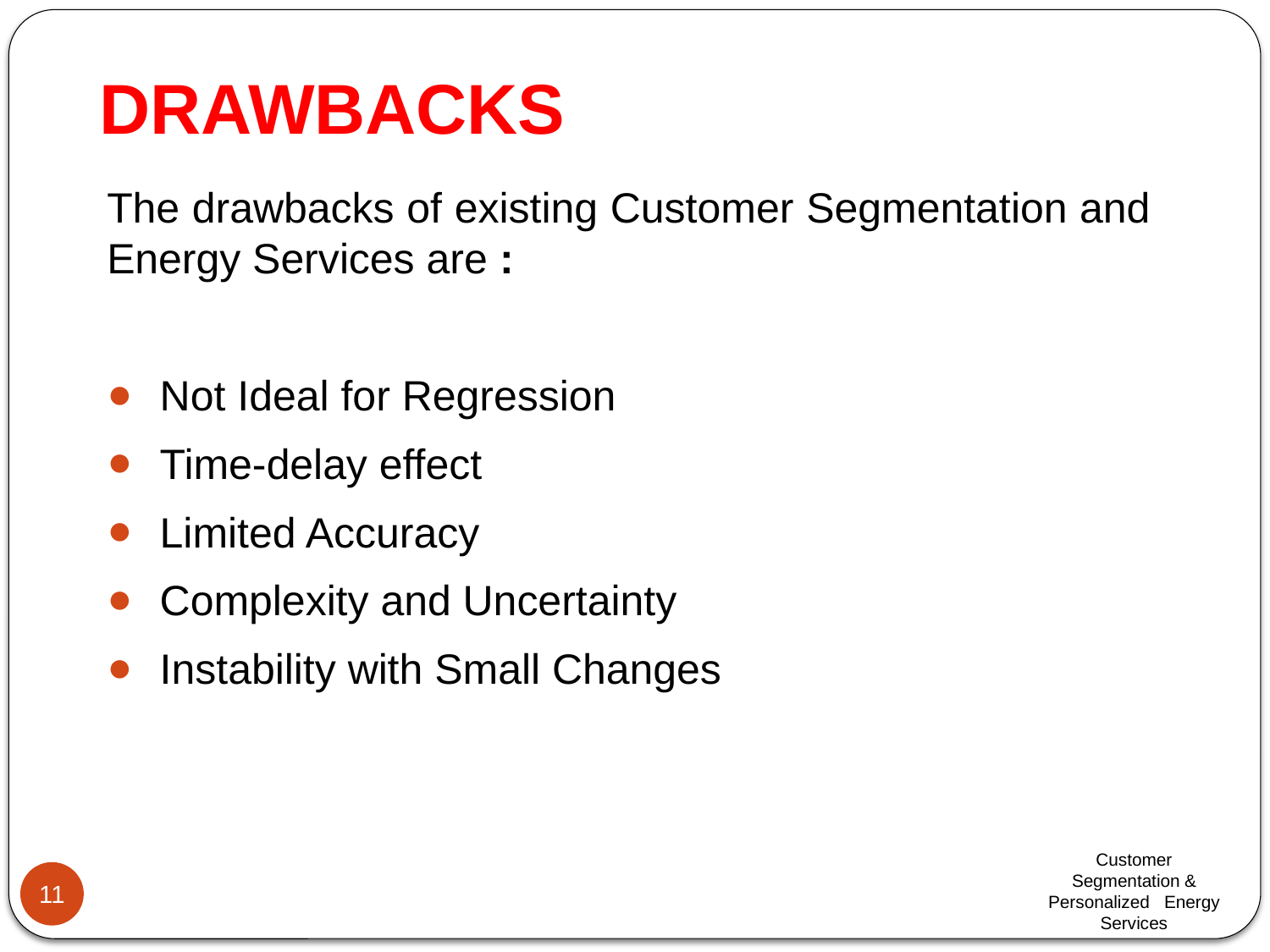

# DRAWBACKS

The drawbacks of existing Customer Segmentation and Energy Services are :

Not Ideal for Regression
Time-delay effect
Limited Accuracy
Complexity and Uncertainty
Instability with Small Changes

Customer Segmentation & Personalized   Energy Services
11